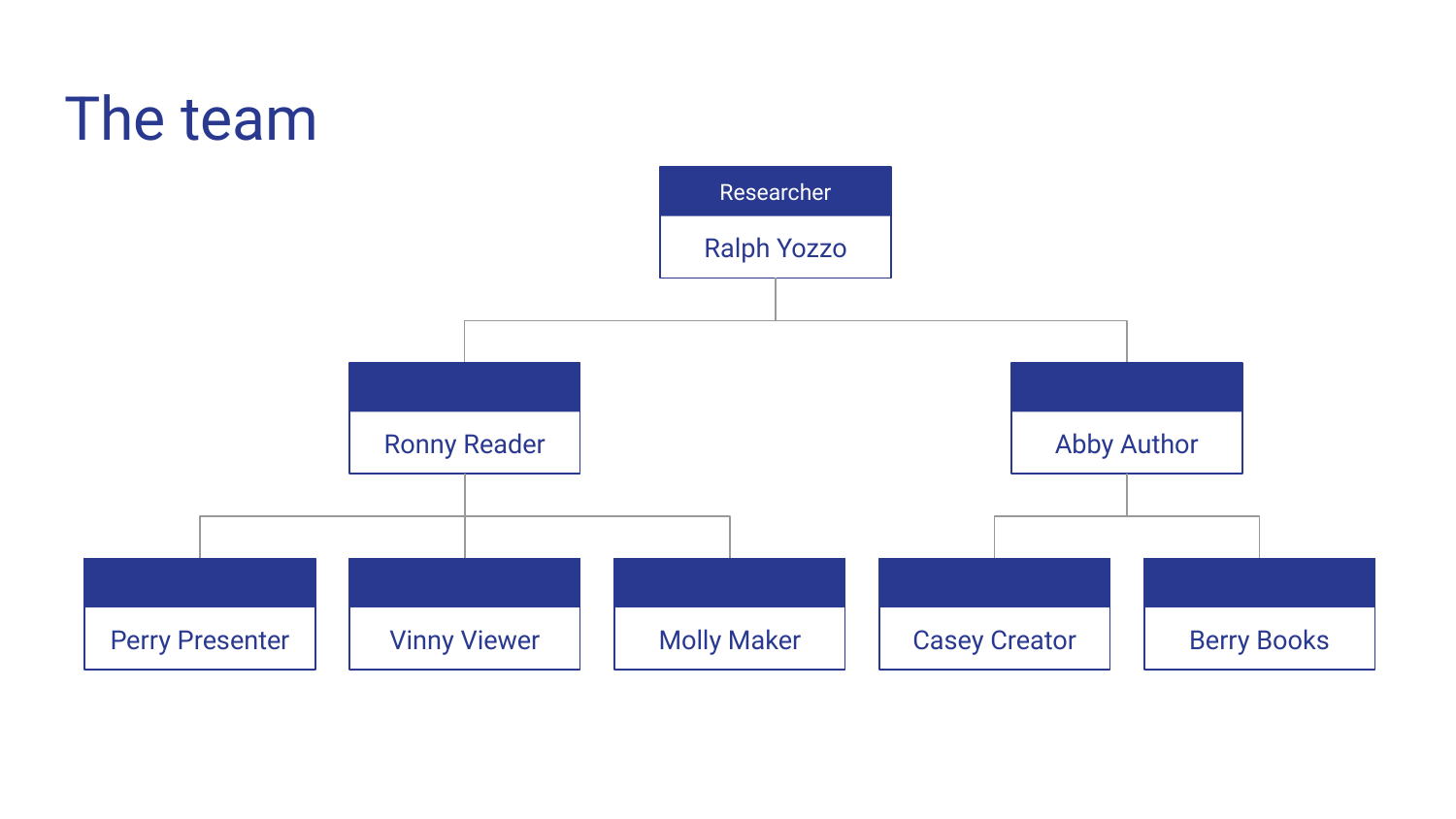

# The team

Researcher
Ralph Yozzo

Ronny Reader
Abby Author

Perry Presenter
Vinny Viewer
Molly Maker
Casey Creator
Berry Books